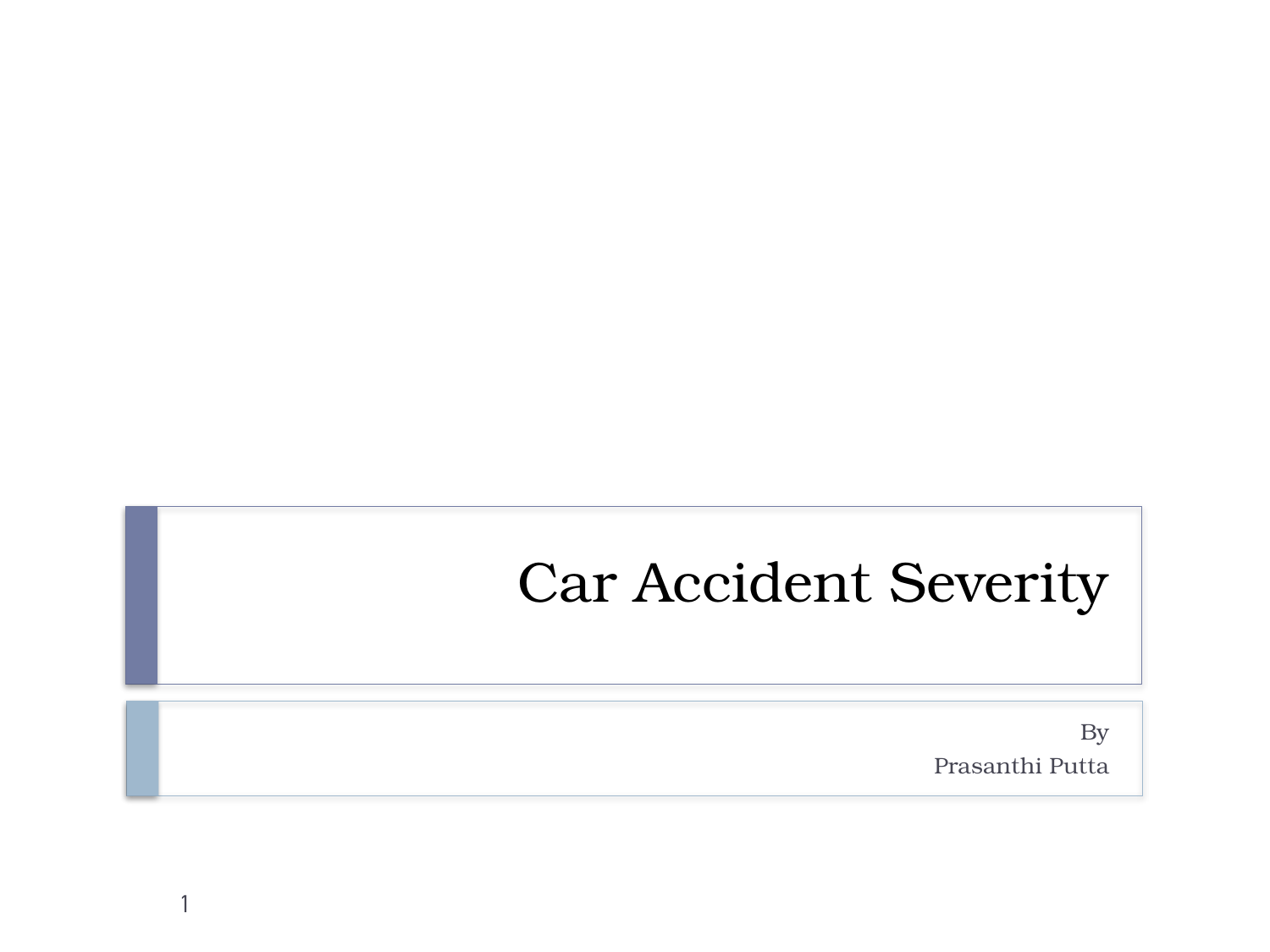

# Car Accident Severity
By
Prasanthi Putta
1